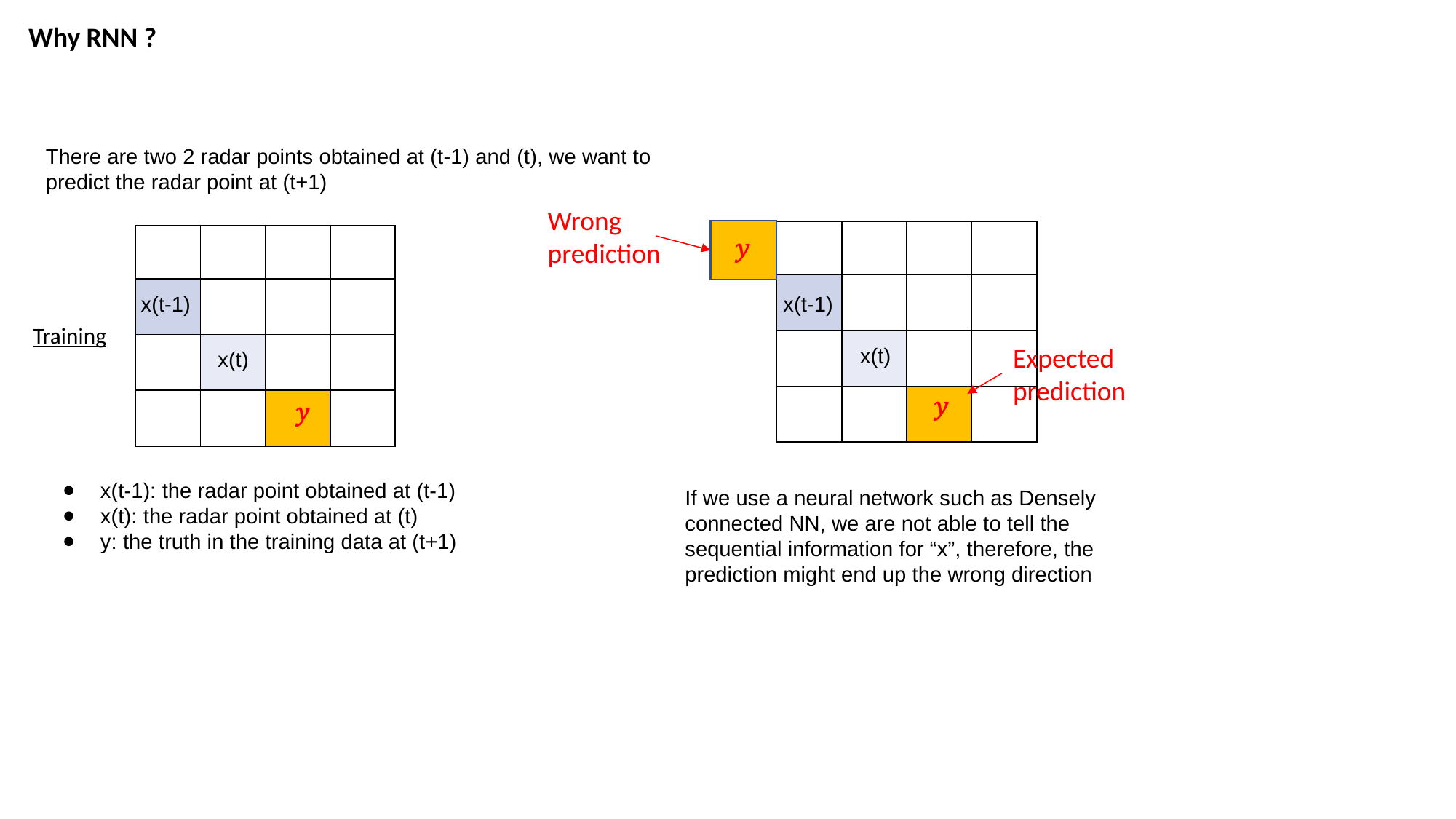

Why RNN ?
There are two 2 radar points obtained at (t-1) and (t), we want to predict the radar point at (t+1)
Wrong prediction

|  |  |  |  |
| --- | --- | --- | --- |
|  |  |  |  |
|  |  |  |  |
|  |  |  |  |

|  |  |  |  |
| --- | --- | --- | --- |
|  |  |  |  |
|  |  |  |  |
|  |  |  |  |
x(t-1)
x(t-1)
Predicting
Training
x(t)
x(t)
Expected prediction

x(t-1): the radar point obtained at (t-1)
x(t): the radar point obtained at (t)
y: the truth in the training data at (t+1)
If we use a neural network such as Densely connected NN, we are not able to tell the sequential information for “x”, therefore, the prediction might end up the wrong direction